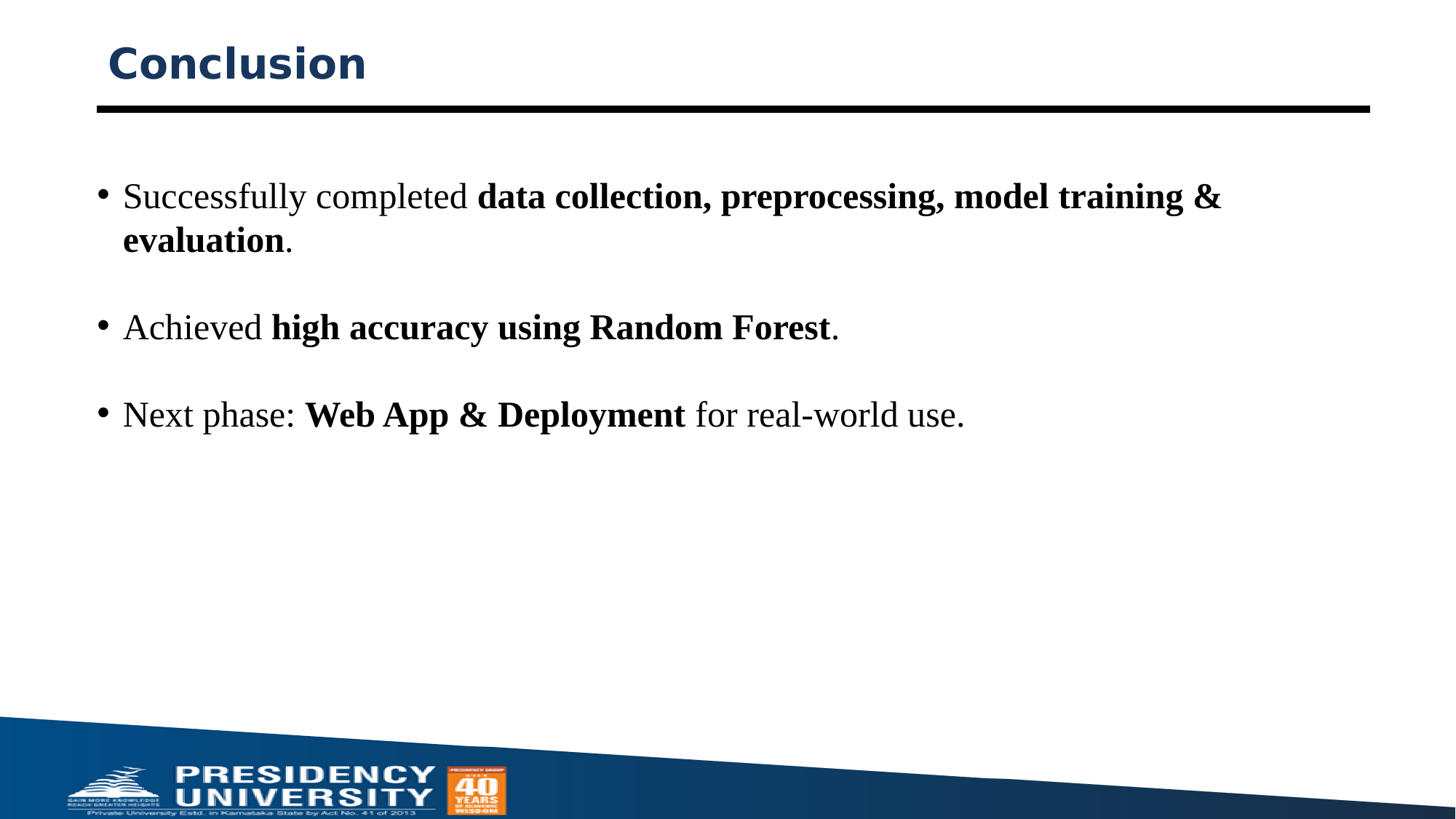

# Conclusion
Successfully completed data collection, preprocessing, model training & evaluation.

Achieved high accuracy using Random Forest.

Next phase: Web App & Deployment for real-world use.